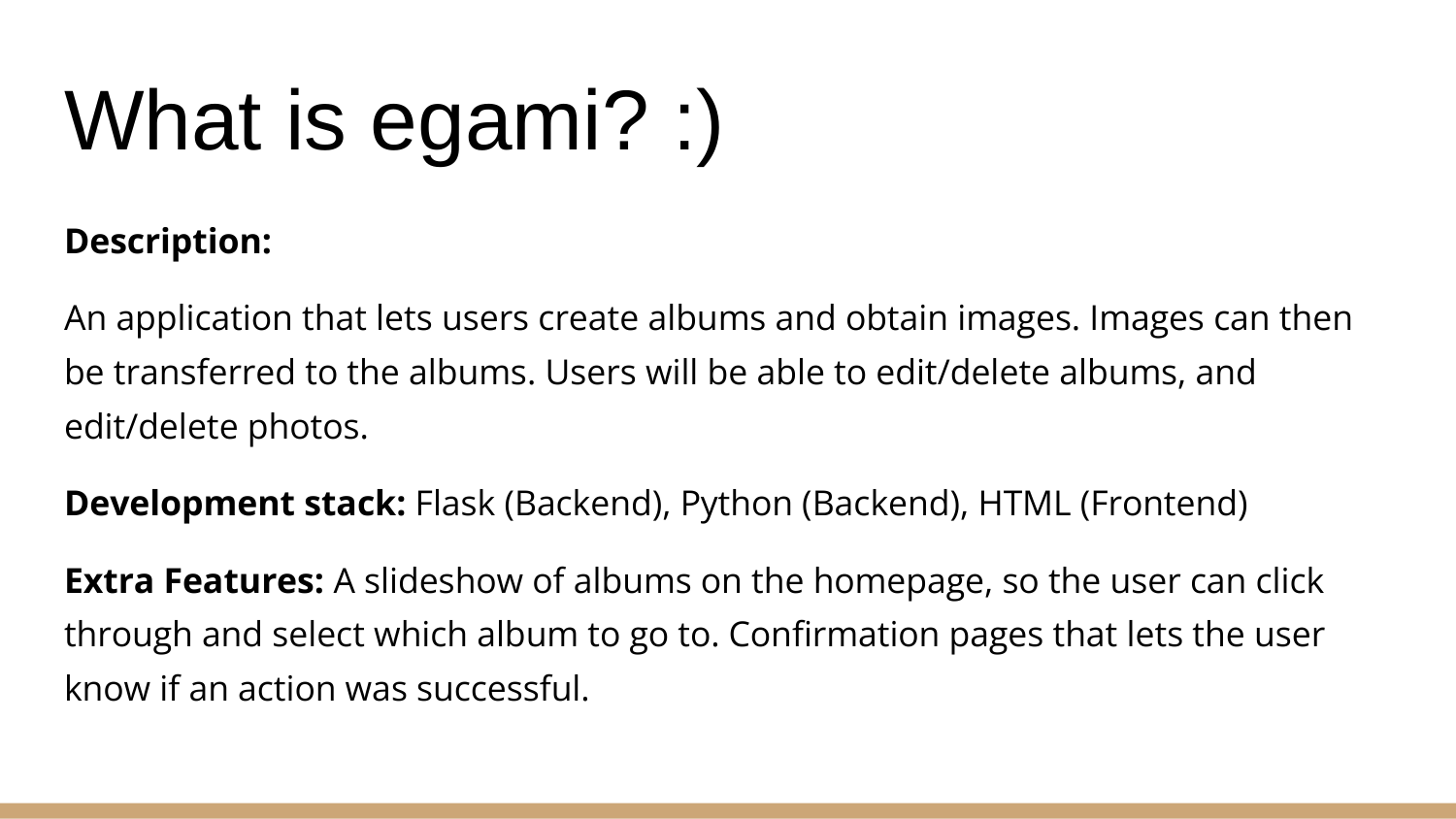

# What is egami? :)
Description:
An application that lets users create albums and obtain images. Images can then be transferred to the albums. Users will be able to edit/delete albums, and edit/delete photos.
Development stack: Flask (Backend), Python (Backend), HTML (Frontend)
Extra Features: A slideshow of albums on the homepage, so the user can click through and select which album to go to. Confirmation pages that lets the user know if an action was successful.